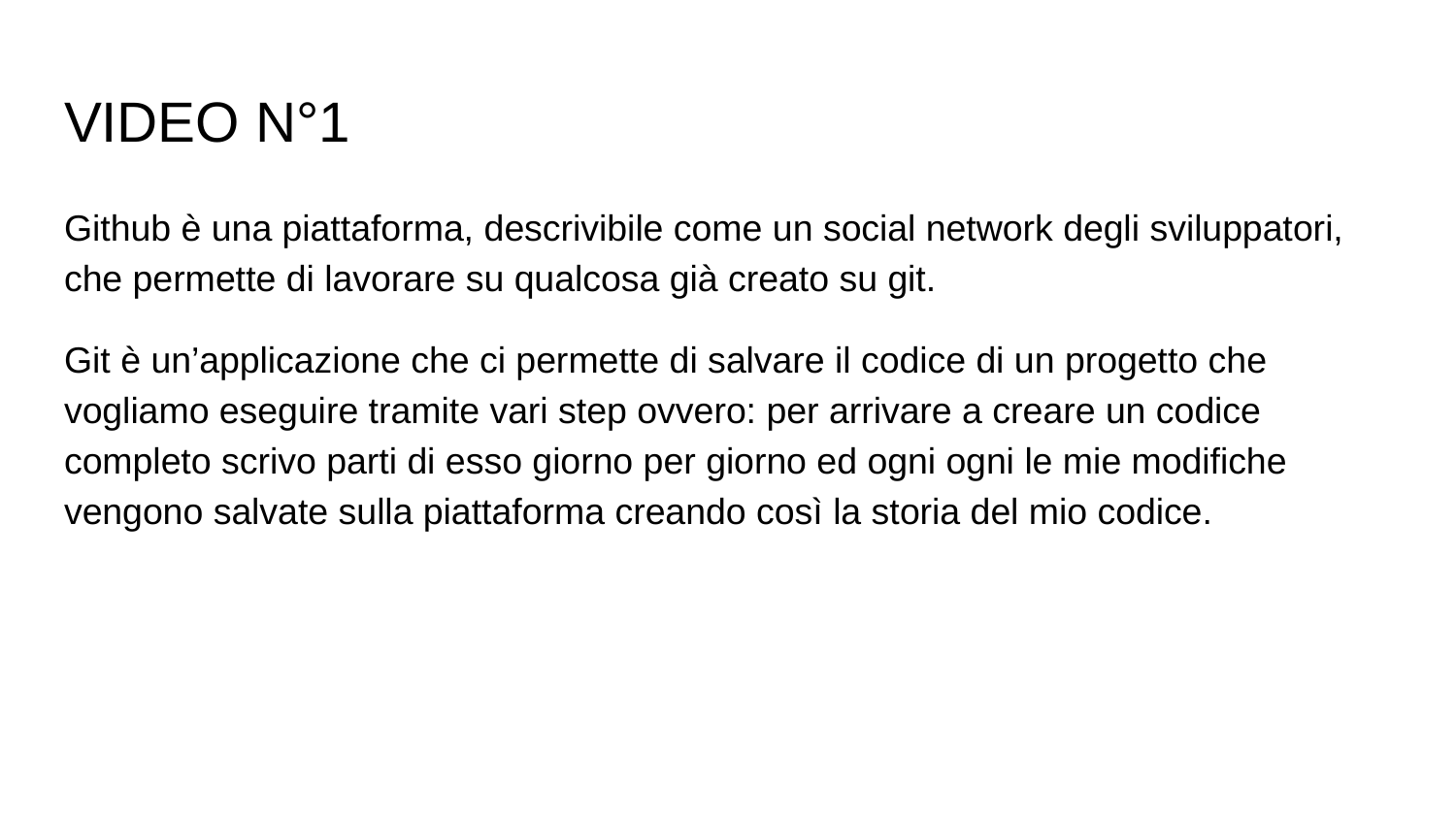

# VIDEO N°1
Github è una piattaforma, descrivibile come un social network degli sviluppatori, che permette di lavorare su qualcosa già creato su git.
Git è un’applicazione che ci permette di salvare il codice di un progetto che vogliamo eseguire tramite vari step ovvero: per arrivare a creare un codice completo scrivo parti di esso giorno per giorno ed ogni ogni le mie modifiche vengono salvate sulla piattaforma creando così la storia del mio codice.